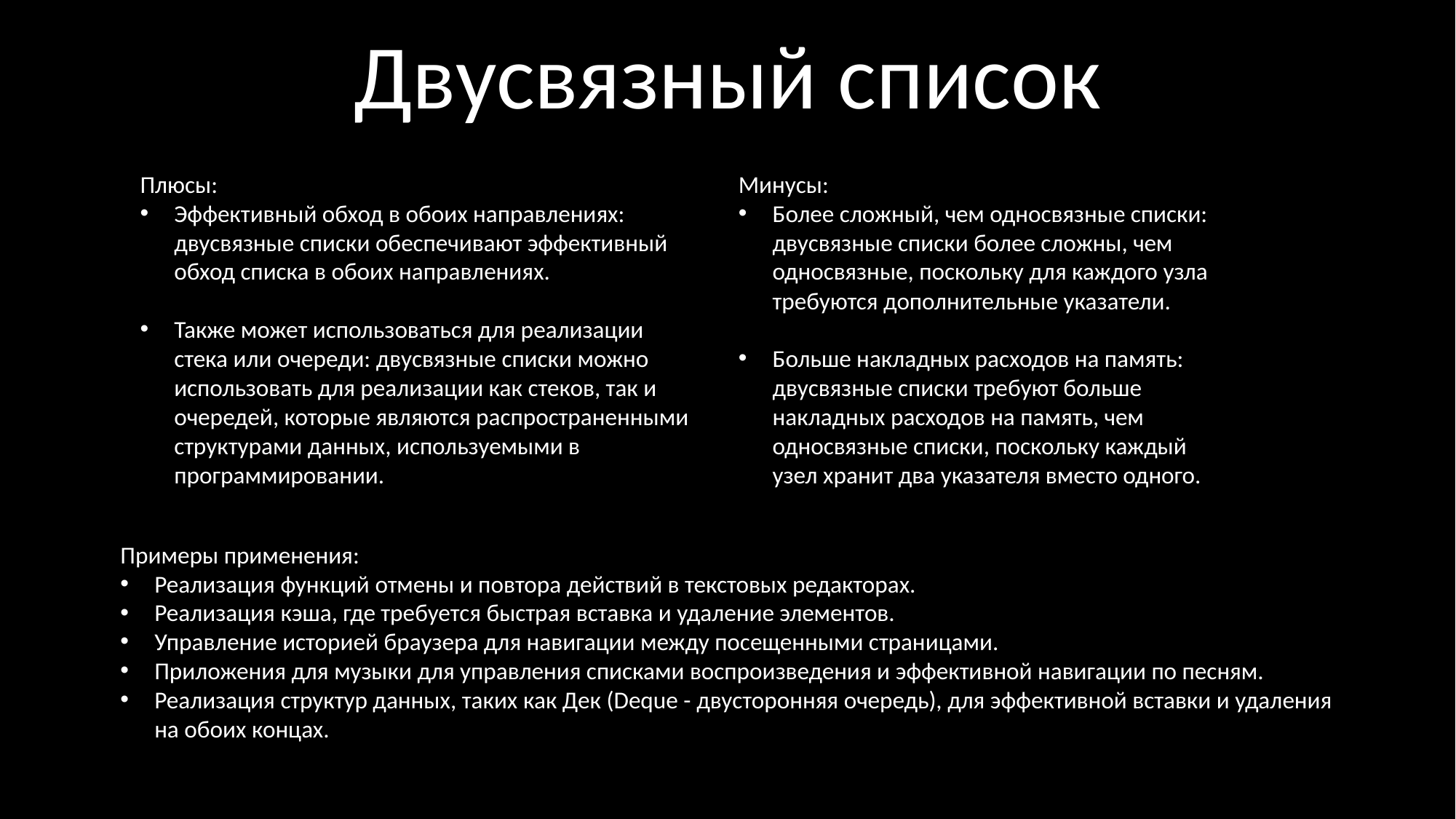

Двусвязный список
Плюсы:
Эффективный обход в обоих направлениях: двусвязные списки обеспечивают эффективный обход списка в обоих направлениях.

Также может использоваться для реализации стека или очереди: двусвязные списки можно использовать для реализации как стеков, так и очередей, которые являются распространенными структурами данных, используемыми в программировании.
Минусы:
Более сложный, чем односвязные списки: двусвязные списки более сложны, чем односвязные, поскольку для каждого узла требуются дополнительные указатели.

Больше накладных расходов на память: двусвязные списки требуют больше накладных расходов на память, чем односвязные списки, поскольку каждый узел хранит два указателя вместо одного.
Примеры применения:
Реализация функций отмены и повтора действий в текстовых редакторах.
Реализация кэша, где требуется быстрая вставка и удаление элементов.
Управление историей браузера для навигации между посещенными страницами.
Приложения для музыки для управления списками воспроизведения и эффективной навигации по песням.
Реализация структур данных, таких как Дек (Deque - двусторонняя очередь), для эффективной вставки и удаления на обоих концах.